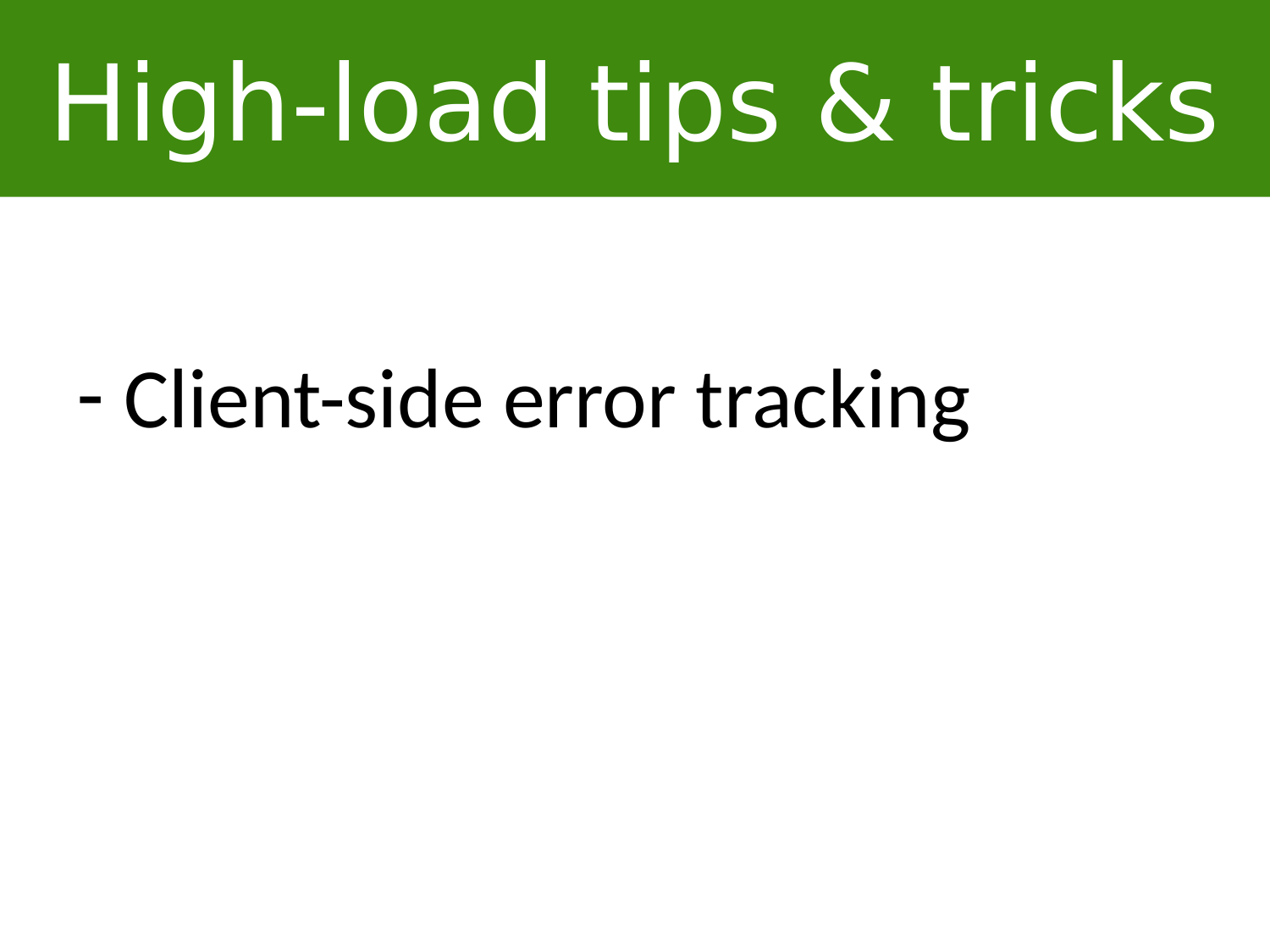

# High-load tips & tricks
Client-side error tracking